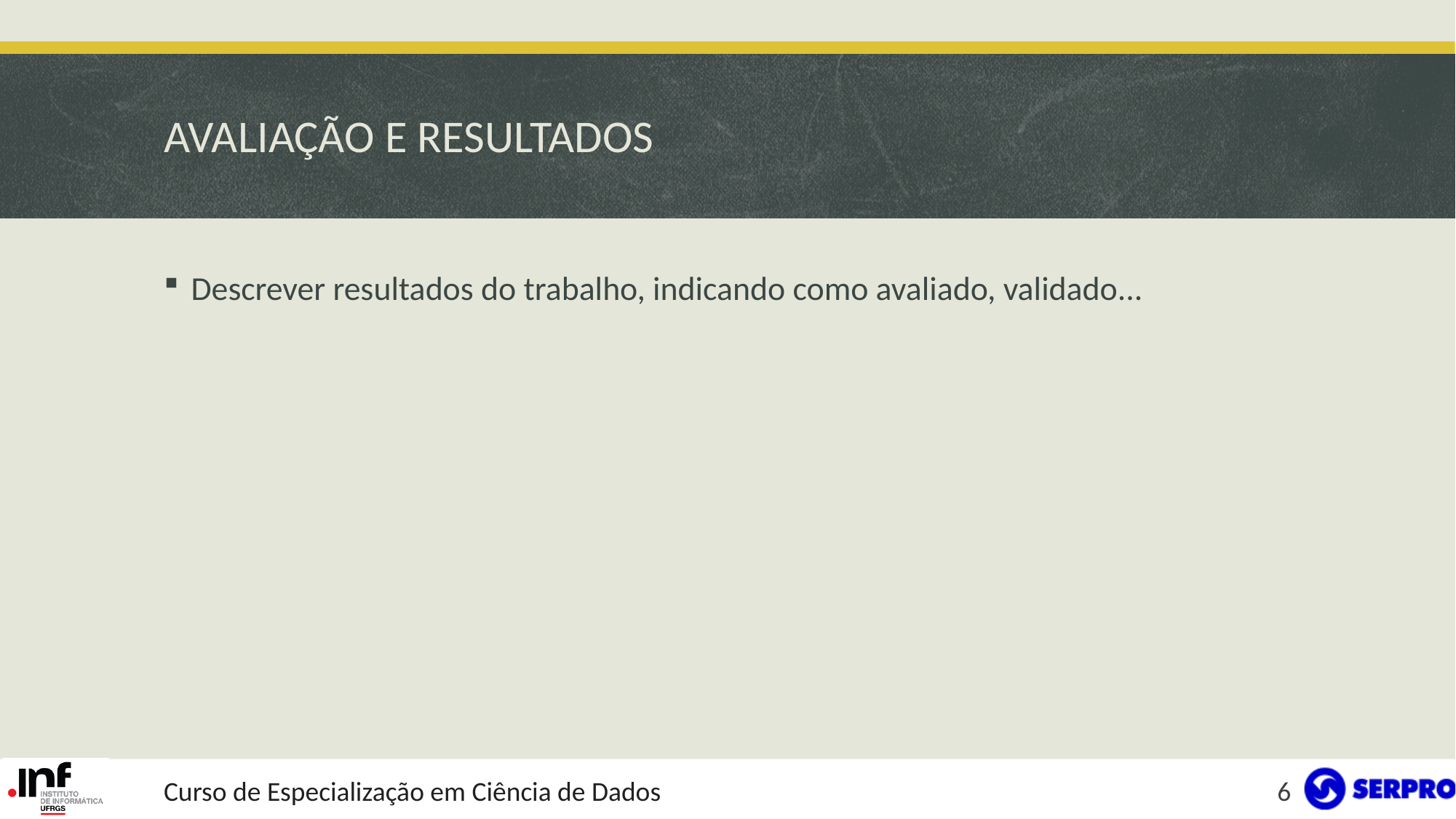

# AVALIAÇÃO E RESULTADOS
Descrever resultados do trabalho, indicando como avaliado, validado...
Curso de Especialização em Ciência de Dados
6